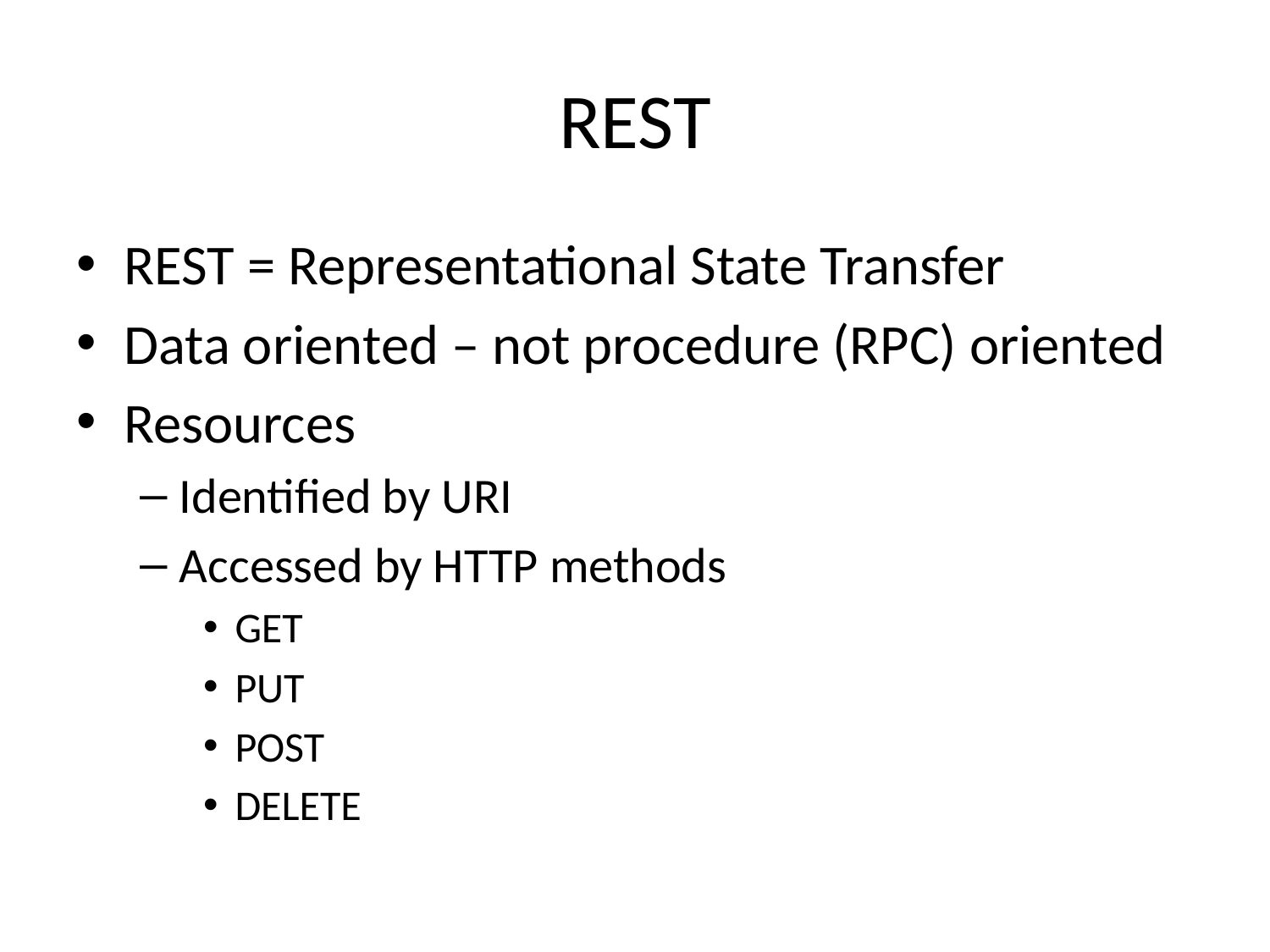

# REST
REST = Representational State Transfer
Data oriented – not procedure (RPC) oriented
Resources
Identified by URI
Accessed by HTTP methods
GET
PUT
POST
DELETE